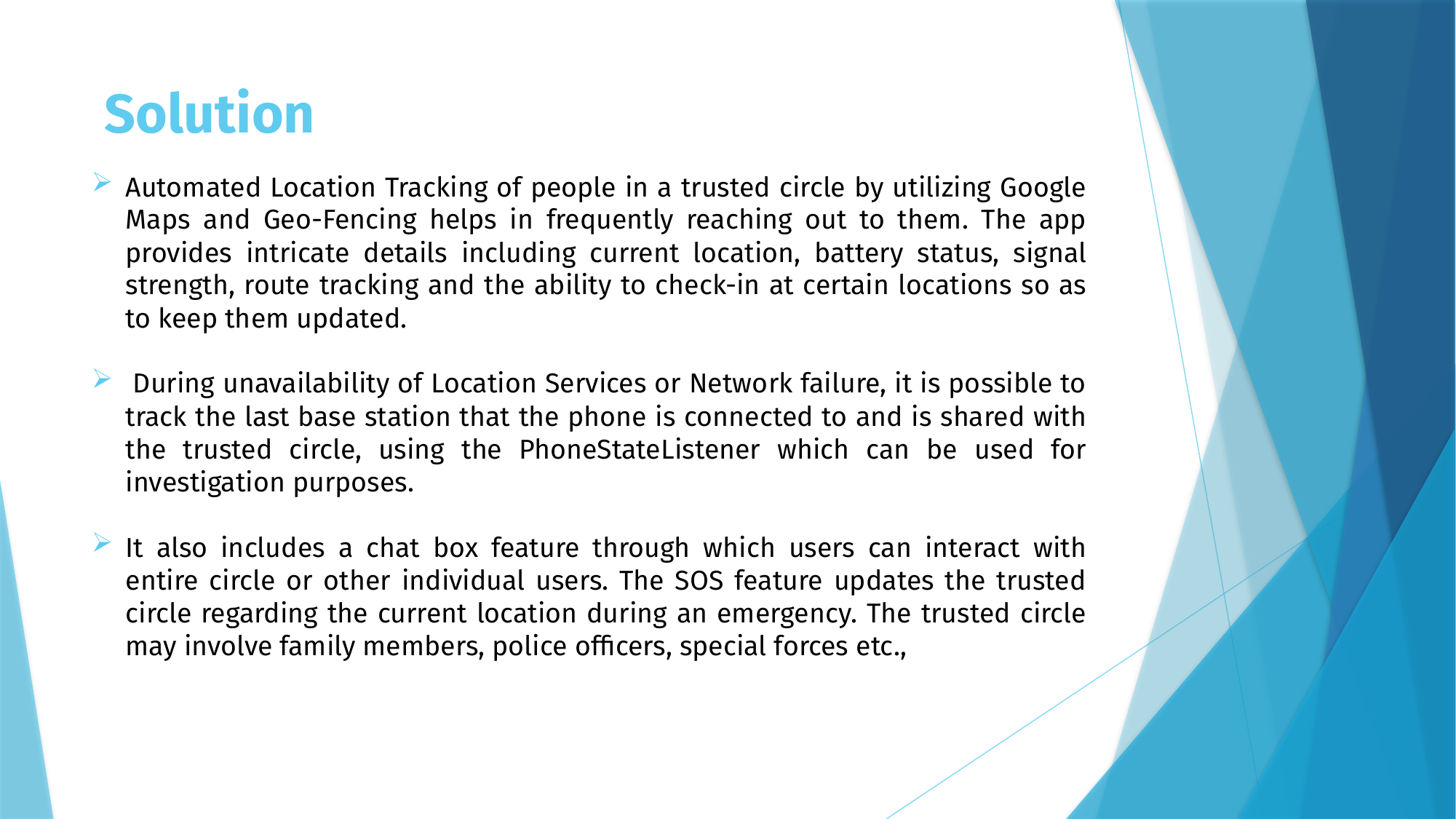

# Solution
Automated Location Tracking of people in a trusted circle by utilizing Google Maps and Geo-Fencing helps in frequently reaching out to them. The app provides intricate details including current location, battery status, signal strength, route tracking and the ability to check-in at certain locations so as to keep them updated.

 During unavailability of Location Services or Network failure, it is possible to track the last base station that the phone is connected to and is shared with the trusted circle, using the PhoneStateListener which can be used for investigation purposes.

It also includes a chat box feature through which users can interact with entire circle or other individual users. The SOS feature updates the trusted circle regarding the current location during an emergency. The trusted circle may involve family members, police officers, special forces etc.,